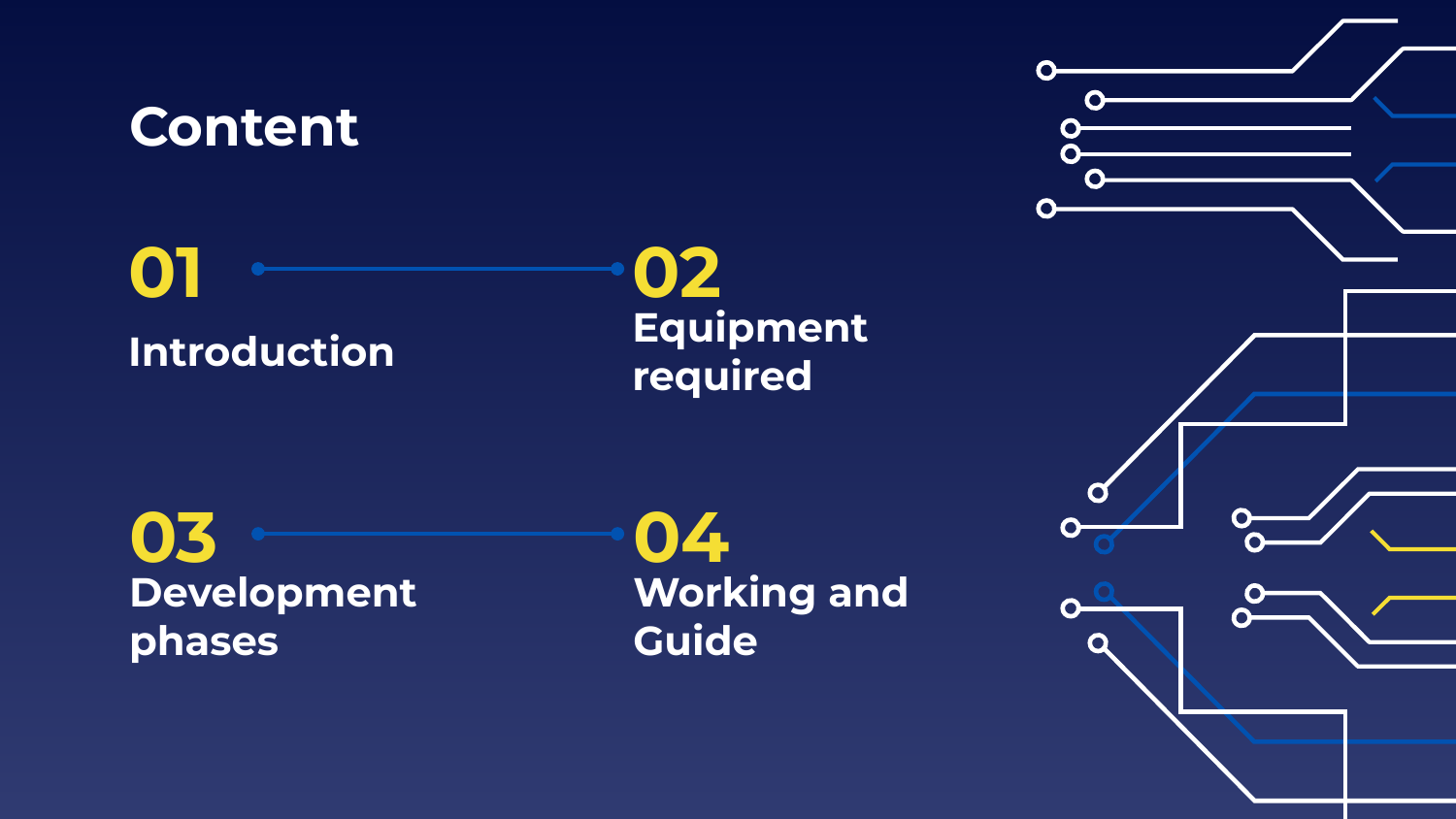

Content
01
02

# Introduction
Equipment required
03
04
Development phases
Working and Guide